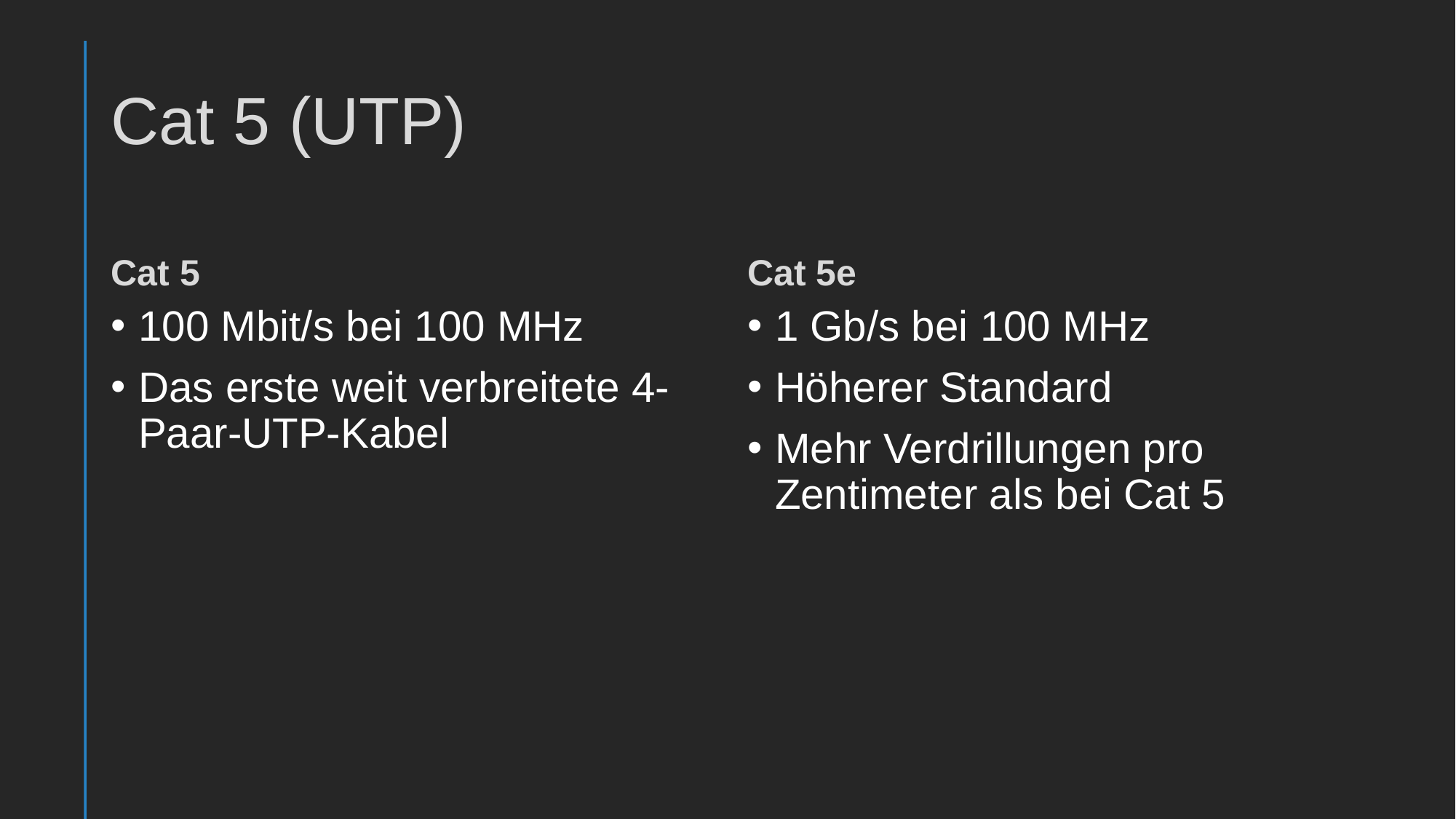

# Cat 5 (UTP)
Cat 5
Cat 5e
100 Mbit/s bei 100 MHz
Das erste weit verbreitete 4-Paar-UTP-Kabel
1 Gb/s bei 100 MHz
Höherer Standard
Mehr Verdrillungen pro Zentimeter als bei Cat 5